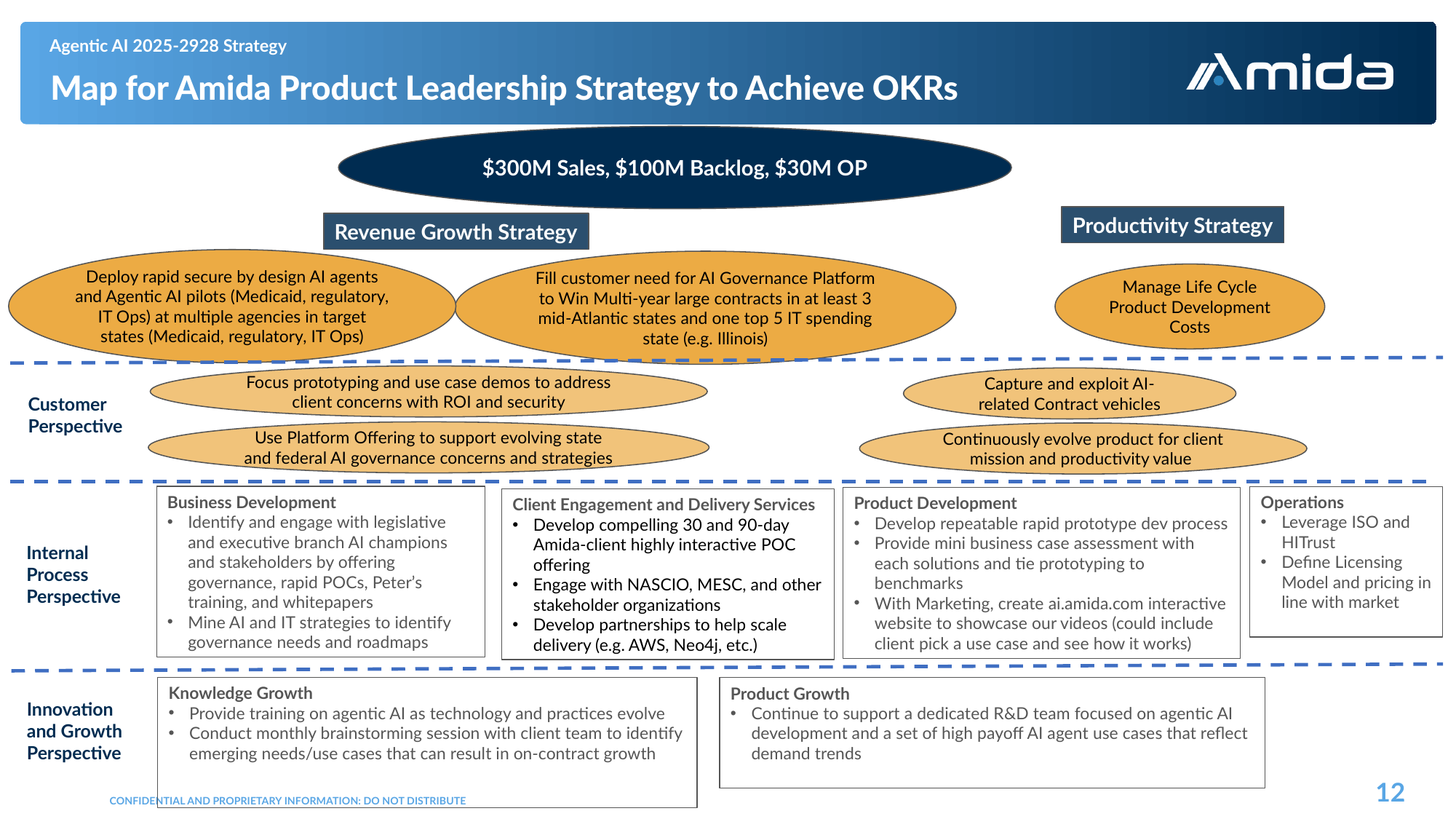

Agentic AI 2025-2928 Strategy
# Map for Amida Product Leadership Strategy to Achieve OKRs
$300M Sales, $100M Backlog, $30M OP
Productivity Strategy
Revenue Growth Strategy
Deploy rapid secure by design AI agents and Agentic AI pilots (Medicaid, regulatory, IT Ops) at multiple agencies in target states (Medicaid, regulatory, IT Ops)
Fill customer need for AI Governance Platform to Win Multi-year large contracts in at least 3 mid-Atlantic states and one top 5 IT spending state (e.g. Illinois)
Manage Life Cycle Product Development Costs
Focus prototyping and use case demos to address client concerns with ROI and security
Capture and exploit AI-related Contract vehicles
Customer
Perspective
Use Platform Offering to support evolving state and federal AI governance concerns and strategies
Continuously evolve product for client mission and productivity value
Operations
Leverage ISO and HITrust
Define Licensing Model and pricing in line with market

Business Development
Identify and engage with legislative and executive branch AI champions and stakeholders by offering governance, rapid POCs, Peter’s training, and whitepapers
Mine AI and IT strategies to identify governance needs and roadmaps
Product Development
Develop repeatable rapid prototype dev process
Provide mini business case assessment with  each solutions and tie prototyping to benchmarks
With Marketing, create ai.amida.com interactive website to showcase our videos (could include client pick a use case and see how it works)
Client Engagement and Delivery Services
Develop compelling 30 and 90-day Amida-client highly interactive POC offering
Engage with NASCIO, MESC, and other stakeholder organizations
Develop partnerships to help scale delivery (e.g. AWS, Neo4j, etc.)
Internal Process
Perspective
Knowledge Growth
Provide training on agentic AI as technology and practices evolve
Conduct monthly brainstorming session with client team to identify emerging needs/use cases that can result in on-contract growth

Product Growth
Continue to support a dedicated R&D team focused on agentic AI development and a set of high payoff AI agent use cases that reflect demand trends

Innovation and Growth
Perspective